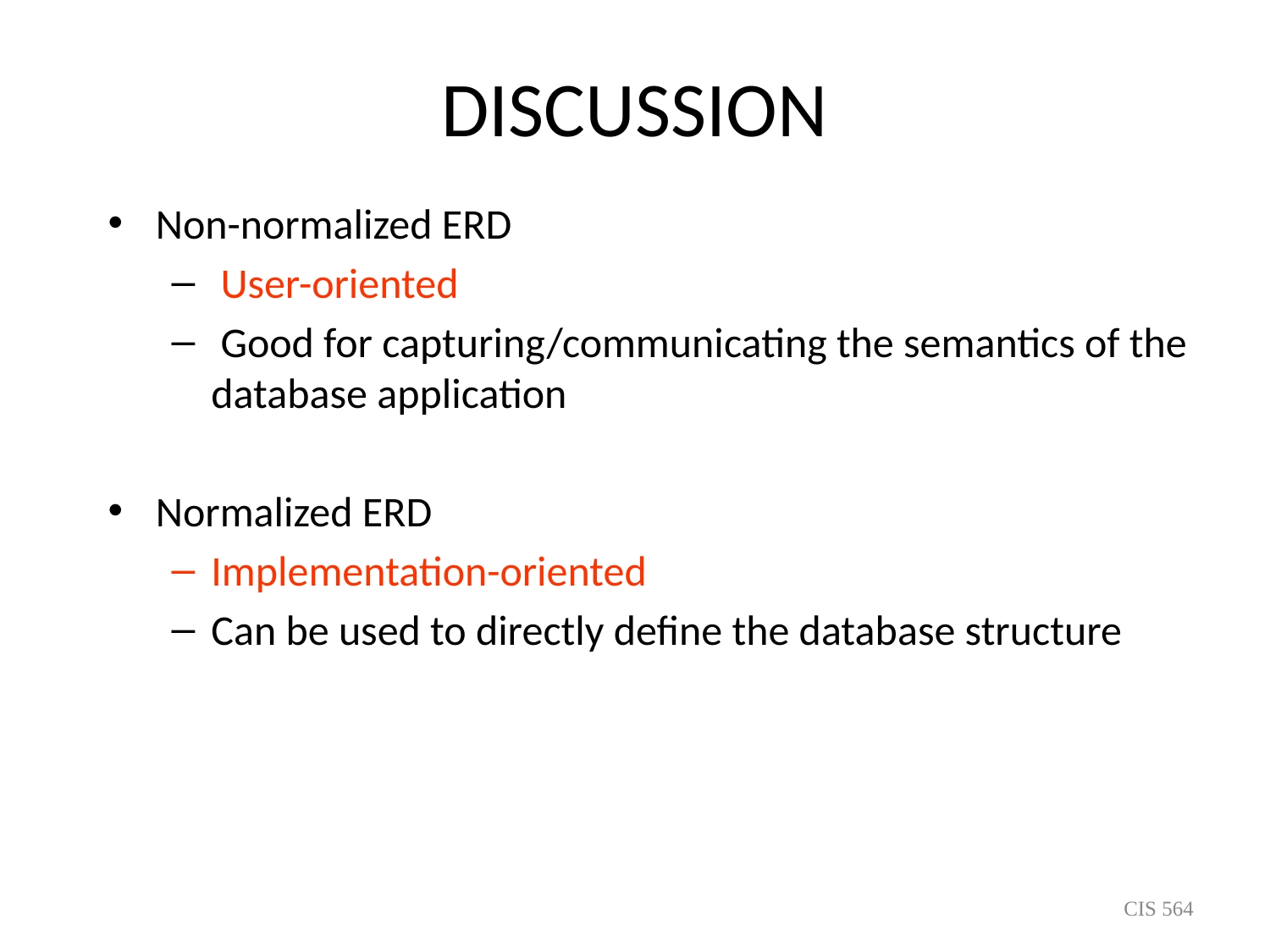

# DISCUSSION
Non-normalized ERD
 User-oriented
 Good for capturing/communicating the semantics of the database application

Normalized ERD
Implementation-oriented
Can be used to directly define the database structure
CIS 564